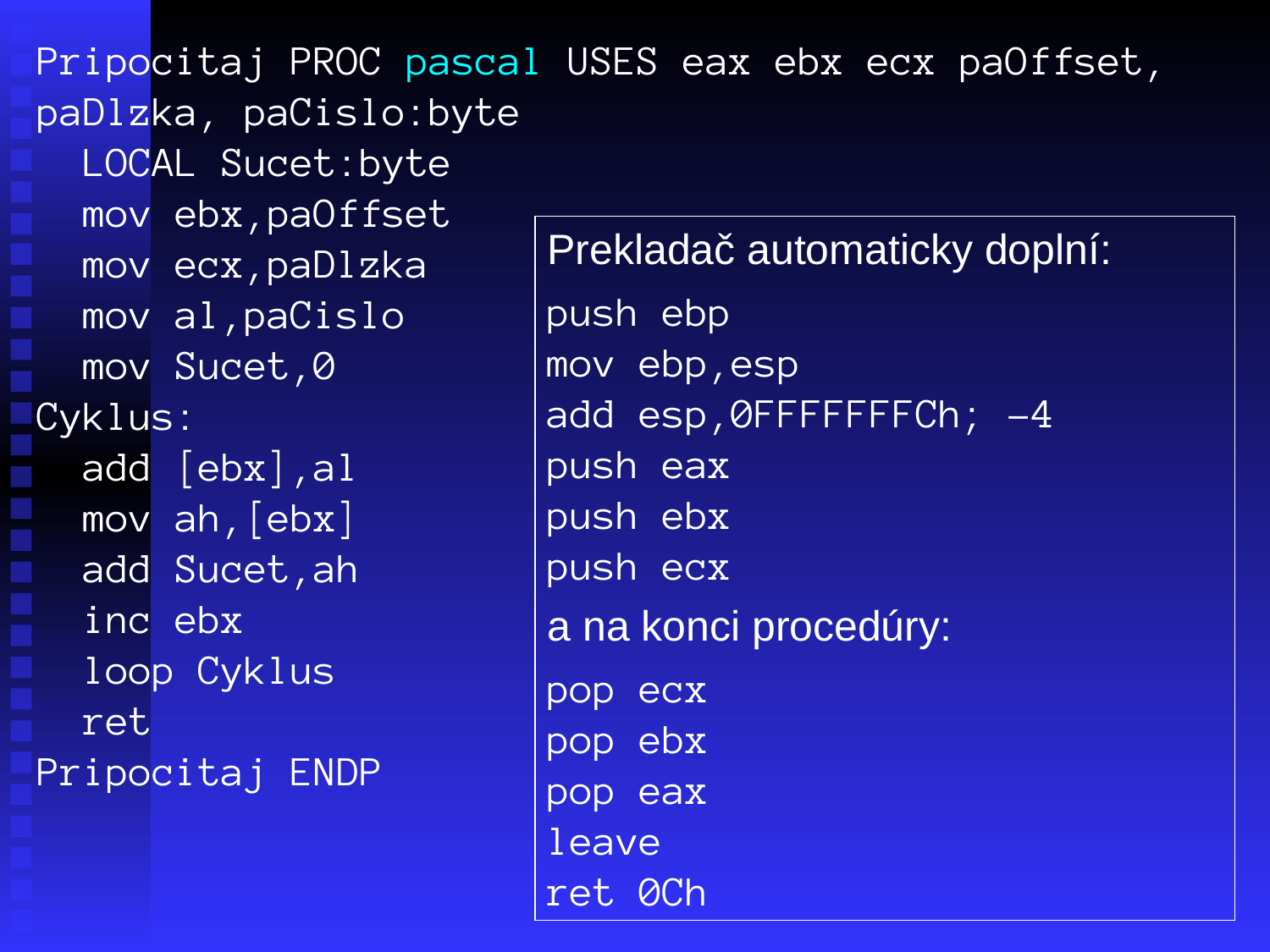

Pripocitaj PROC pascal USES eax ebx ecx paOffset, paDlzka, paCislo:byte
  LOCAL Sucet:byte
  mov ebx,paOffset
  mov ecx,paDlzka
  mov al,paCislo
  mov Sucet,0
Cyklus:
  add [ebx],al
  mov ah,[ebx]
  add Sucet,ah
  inc ebx
  loop Cyklus
  ret
Pripocitaj ENDP

Prekladač automaticky doplní:
push ebp
mov ebp,esp
add esp,0FFFFFFFCh; -4
push eax
push ebx
push ecx
a na konci procedúry:
pop ecx
pop ebx
pop eax
leave
ret 0Ch